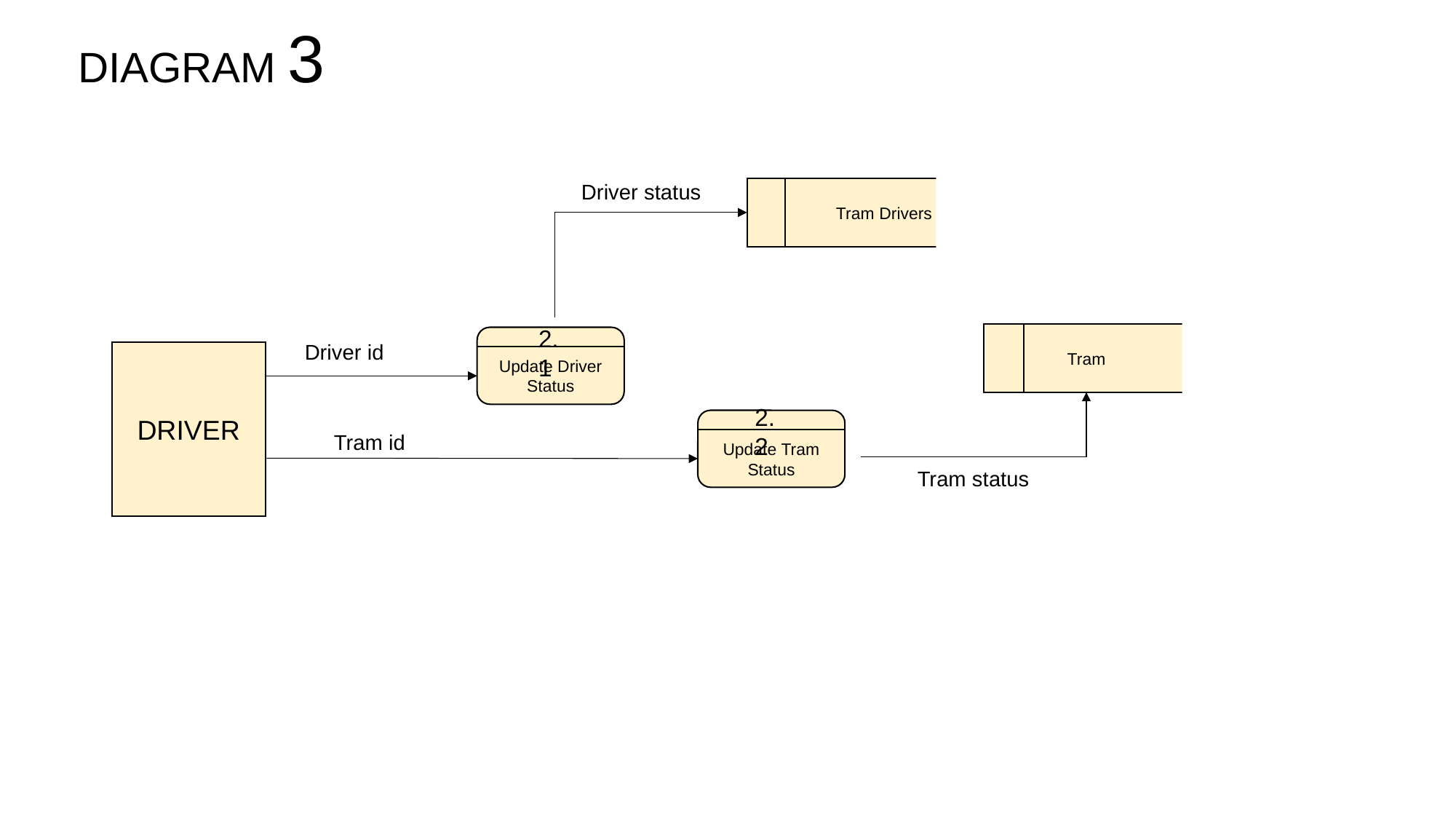

DIAGRAM 3
Driver status

Tram Drivers
2.1

Update Driver
Status

Tram
Driver id
DRIVER
2.2

Update Tram
Status
Tram id
Tram status